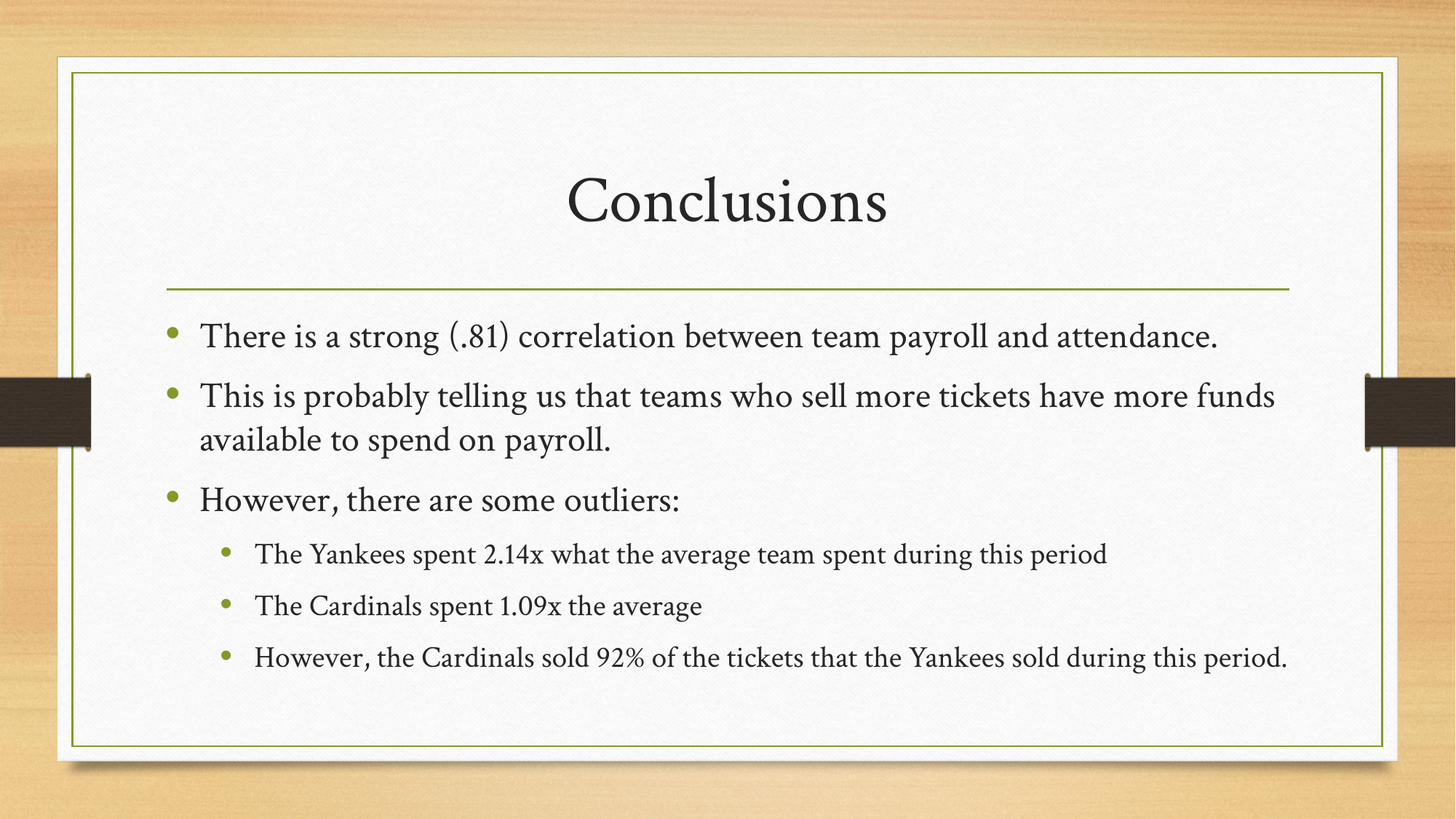

# Conclusions
There is a strong (.81) correlation between team payroll and attendance.
This is probably telling us that teams who sell more tickets have more funds available to spend on payroll.
However, there are some outliers:
The Yankees spent 2.14x what the average team spent during this period
The Cardinals spent 1.09x the average
However, the Cardinals sold 92% of the tickets that the Yankees sold during this period.